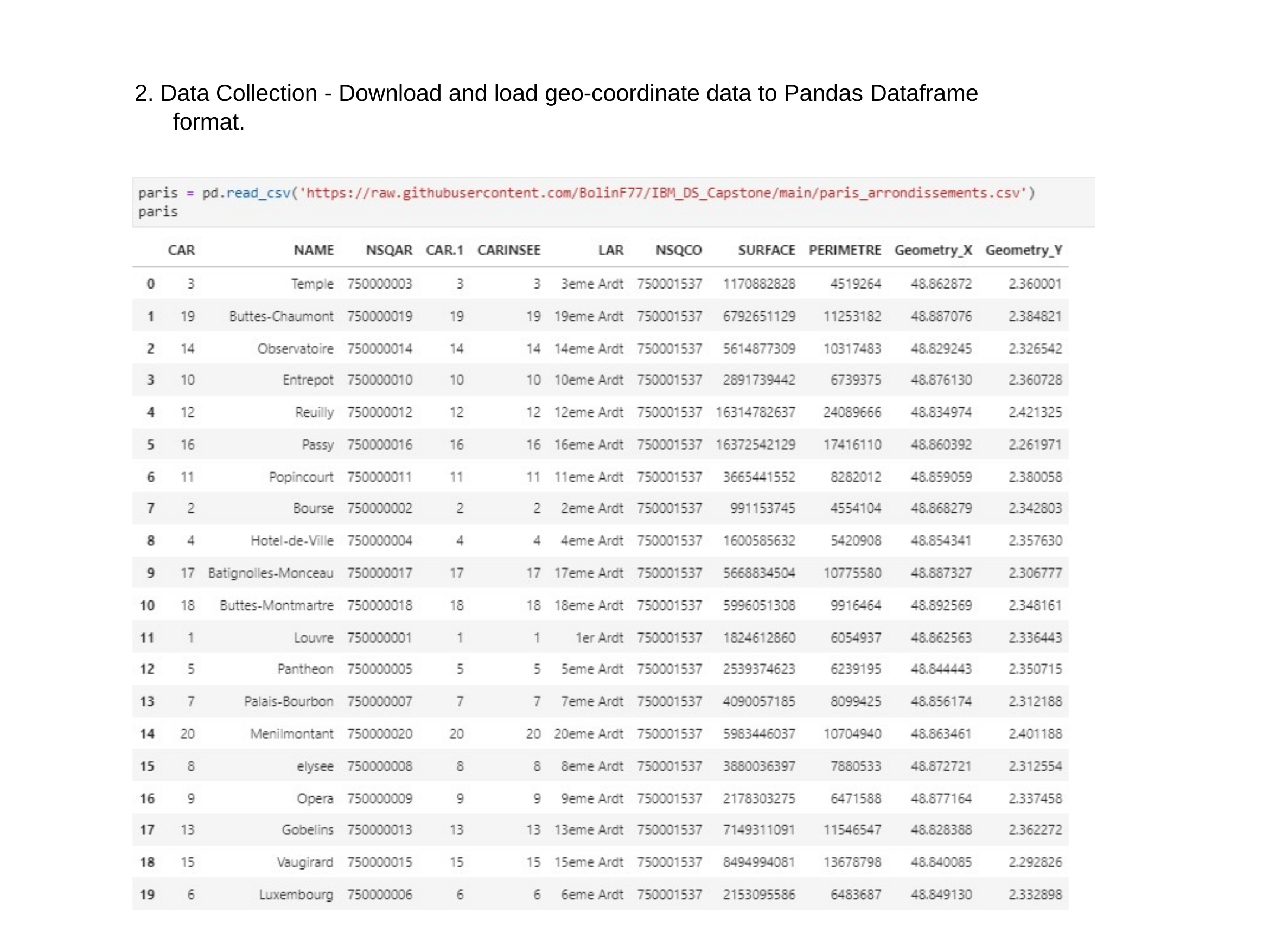

2. Data Collection - Download and load geo-coordinate data to Pandas Dataframe  format.

3. Data wrangling – Rename the necessary columns and remove unnecessary columns